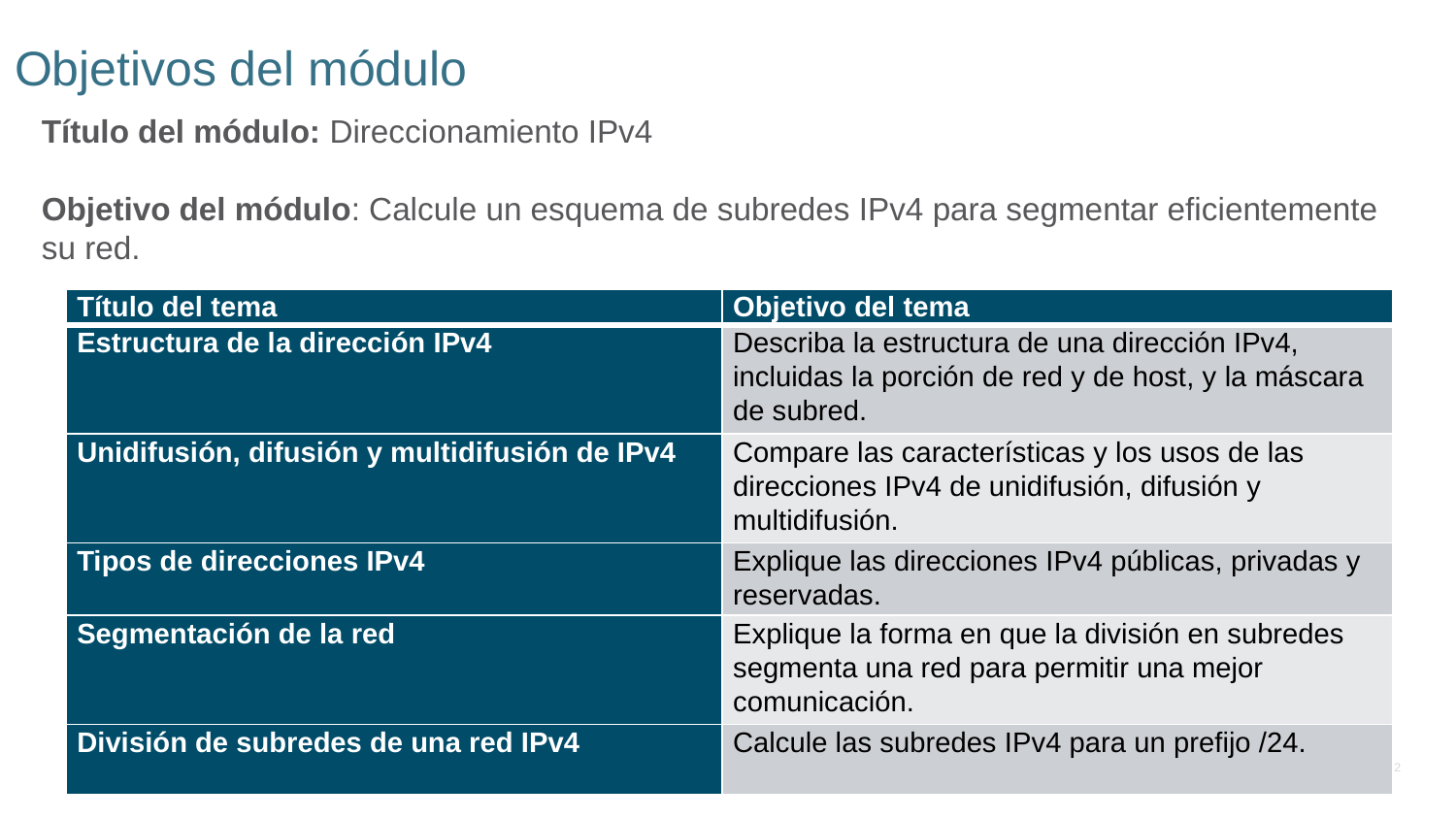

# Objetivos del módulo
Título del módulo: Direccionamiento IPv4

Objetivo del módulo: Calcule un esquema de subredes IPv4 para segmentar eficientemente su red.
| Título del tema | Objetivo del tema |
| --- | --- |
| Estructura de la dirección IPv4 | Describa la estructura de una dirección IPv4, incluidas la porción de red y de host, y la máscara de subred. |
| Unidifusión, difusión y multidifusión de IPv4 | Compare las características y los usos de las direcciones IPv4 de unidifusión, difusión y multidifusión. |
| Tipos de direcciones IPv4 | Explique las direcciones IPv4 públicas, privadas y reservadas. |
| Segmentación de la red | Explique la forma en que la división en subredes segmenta una red para permitir una mejor comunicación. |
| División de subredes de una red IPv4 | Calcule las subredes IPv4 para un prefijo /24. |